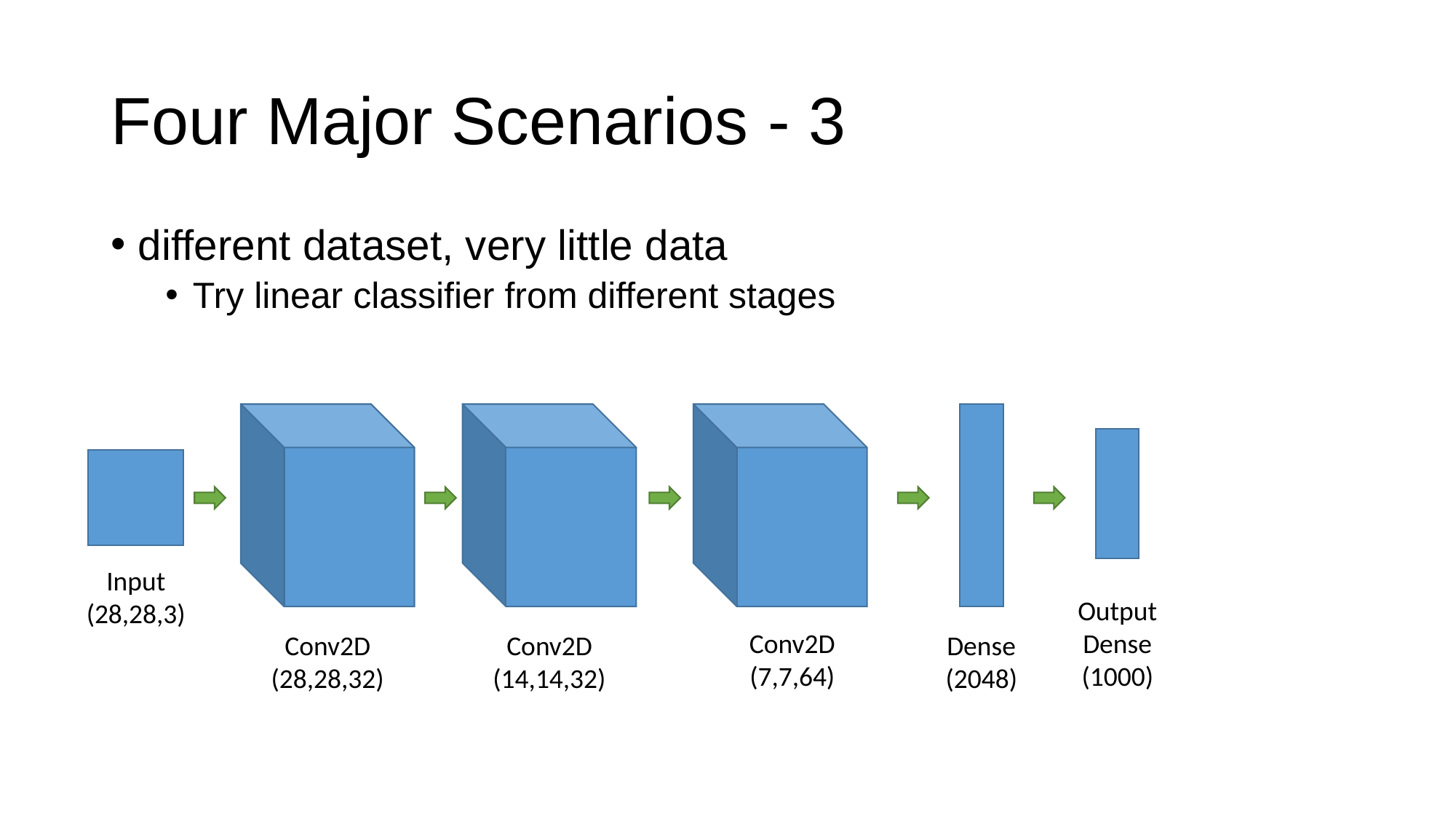

# Four Major Scenarios - 3
different dataset, very little data
Try linear classifier from different stages

Input
(28,28,3)
Output
Dense
(1000)
Conv2D
(7,7,64)
Dense
(2048)
Conv2D
(14,14,32)
Conv2D
(28,28,32)